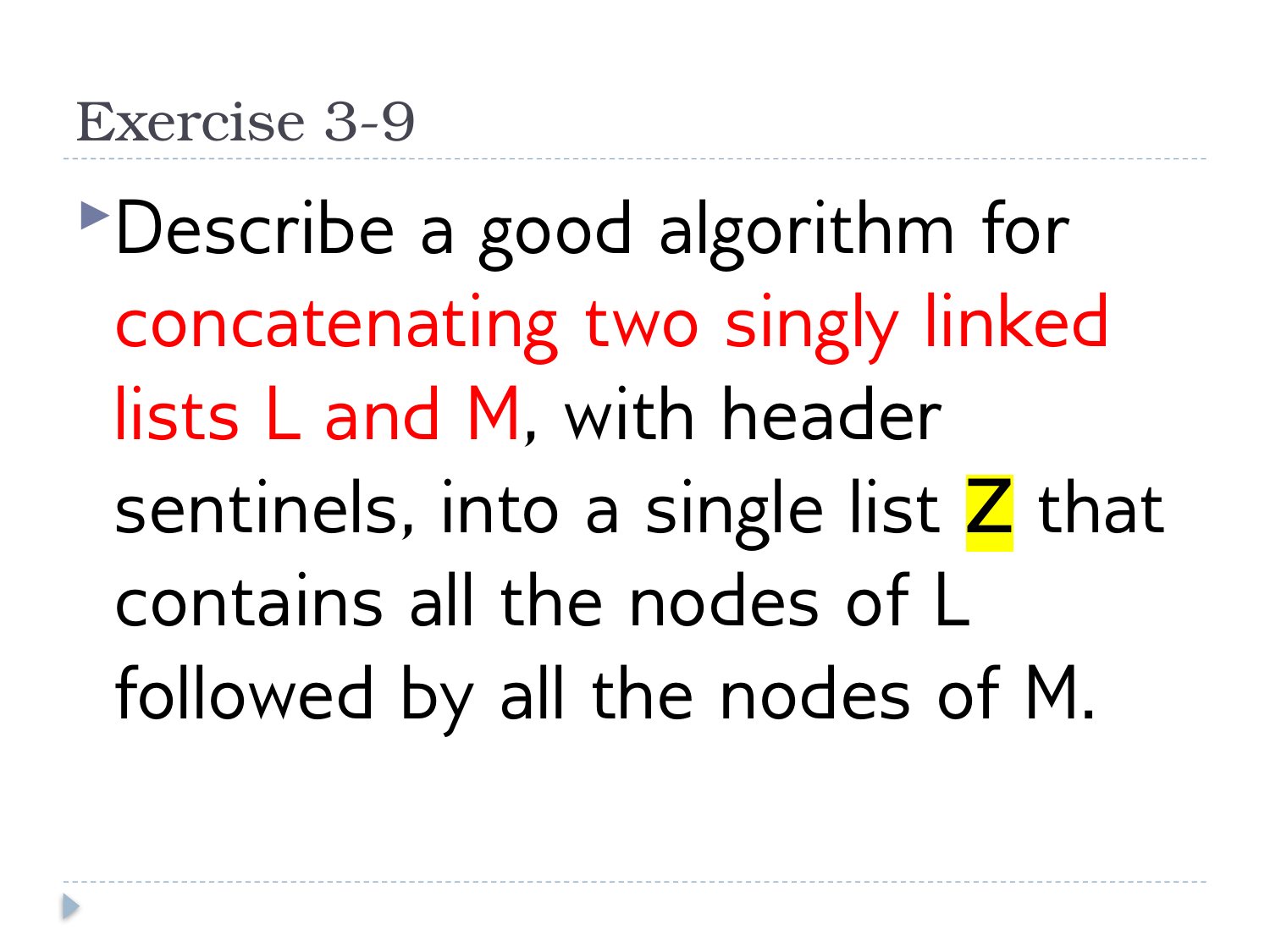

# Exercise 3-9
Describe a good algorithm for concatenating two singly linked lists L and M, with header sentinels, into a single list Z that contains all the nodes of L followed by all the nodes of M.